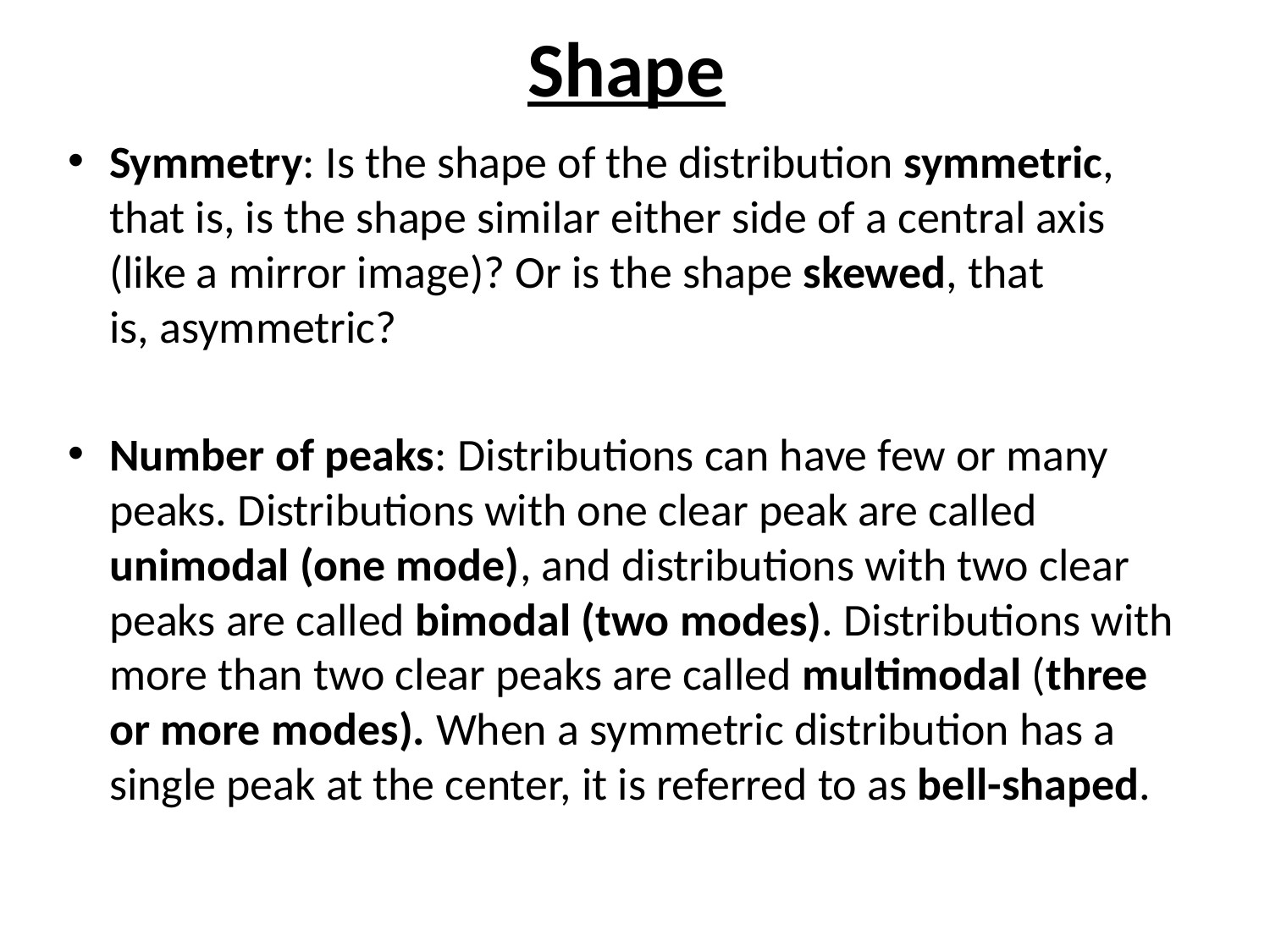

# Shape
Symmetry: Is the shape of the distribution symmetric, that is, is the shape similar either side of a central axis (like a mirror image)? Or is the shape skewed, that is, asymmetric?

Number of peaks: Distributions can have few or many peaks. Distributions with one clear peak are called unimodal (one mode), and distributions with two clear peaks are called bimodal (two modes). Distributions with more than two clear peaks are called multimodal (three or more modes). When a symmetric distribution has a single peak at the center, it is referred to as bell-shaped.